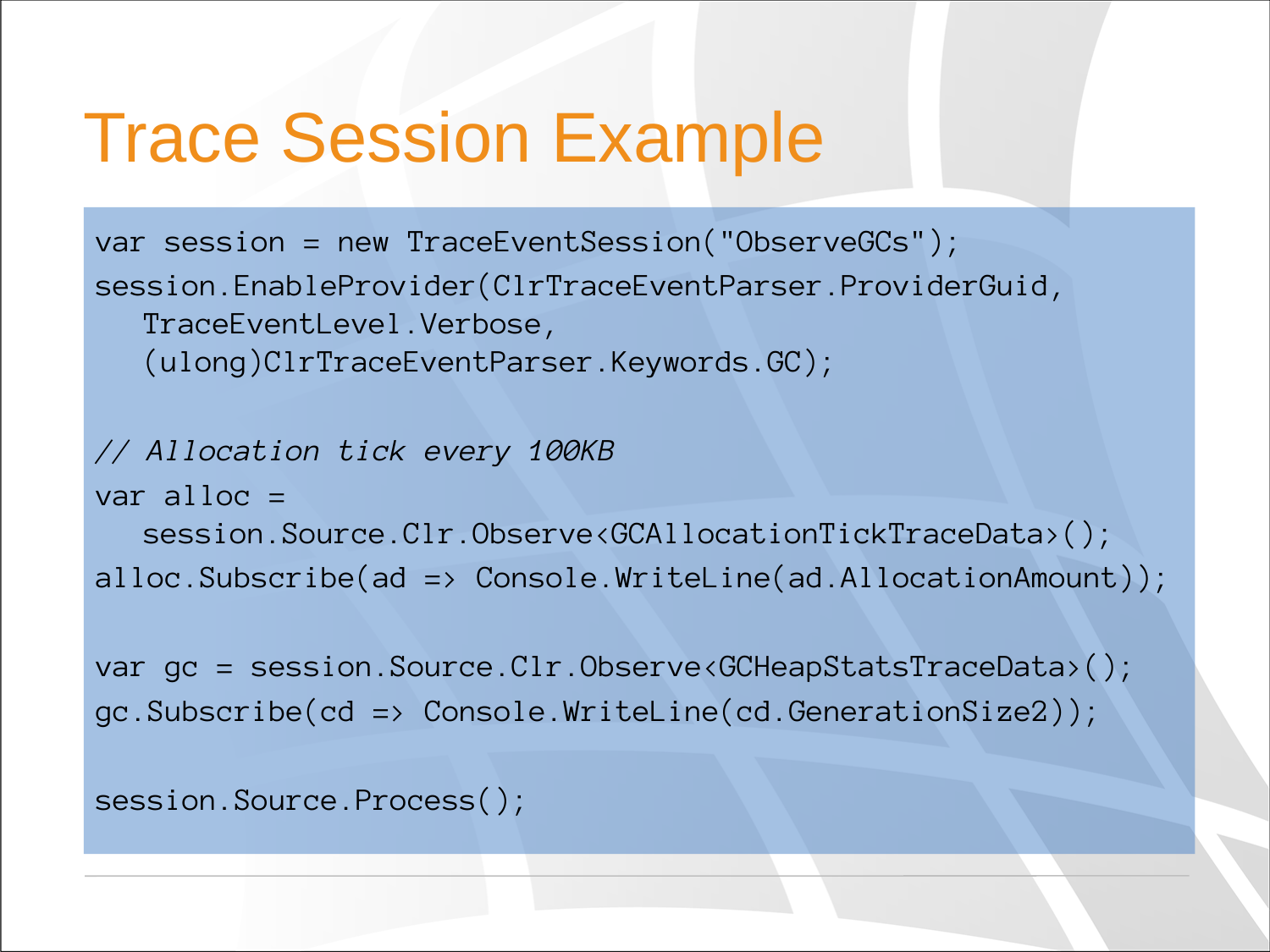

# Trace Session Example
var session = new TraceEventSession("ObserveGCs");
session.EnableProvider(ClrTraceEventParser.ProviderGuid, TraceEventLevel.Verbose, (ulong)ClrTraceEventParser.Keywords.GC);

// Allocation tick every 100KB
var alloc = session.Source.Clr.Observe<GCAllocationTickTraceData>();
alloc.Subscribe(ad => Console.WriteLine(ad.AllocationAmount));

var gc = session.Source.Clr.Observe<GCHeapStatsTraceData>();
gc.Subscribe(cd => Console.WriteLine(cd.GenerationSize2));

session.Source.Process();